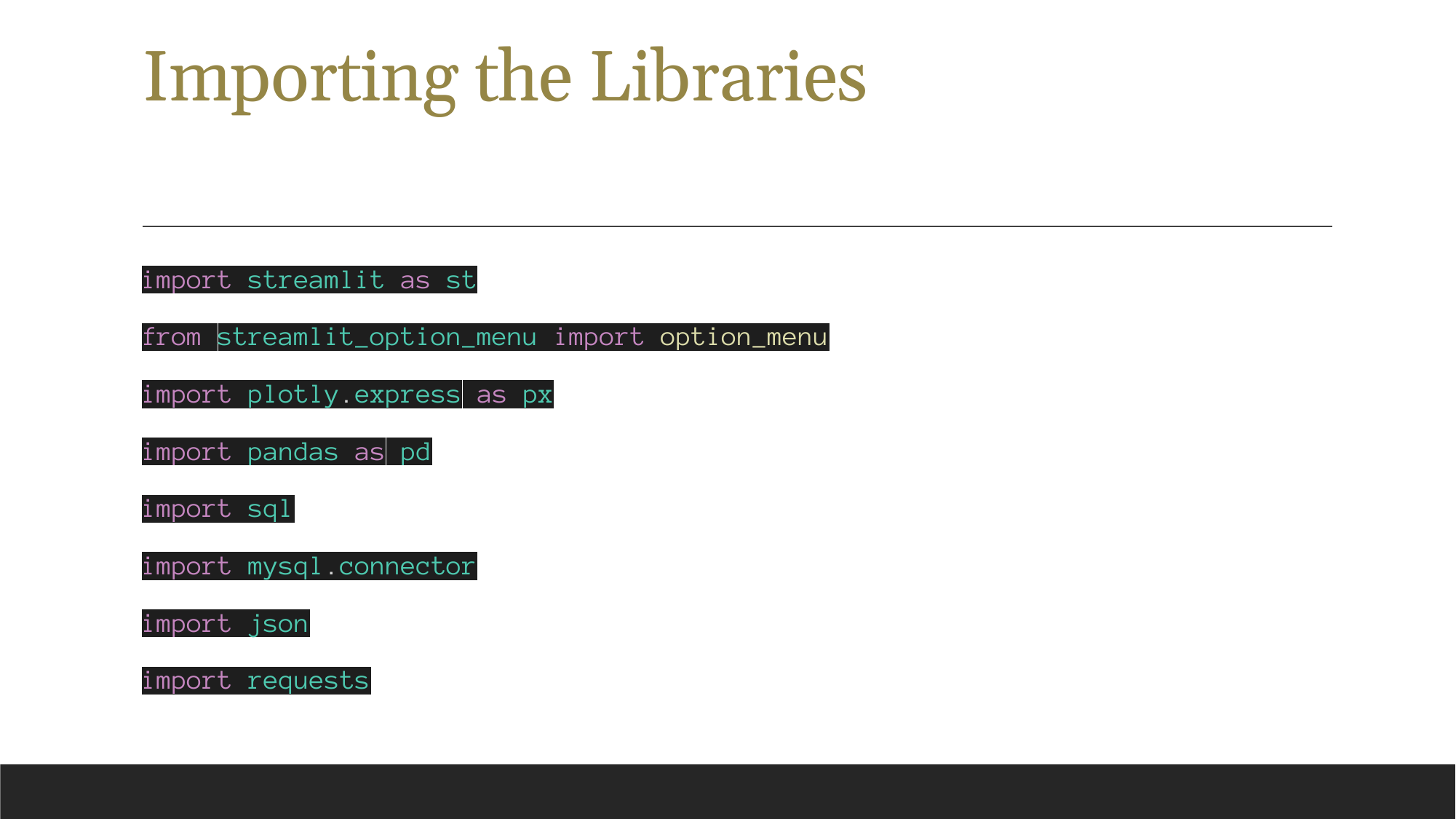

# Importing the Libraries
import streamlit as st
from streamlit_option_menu import option_menu
import plotly.express as px
import pandas as pd
import sql
import mysql.connector
import json
import requests